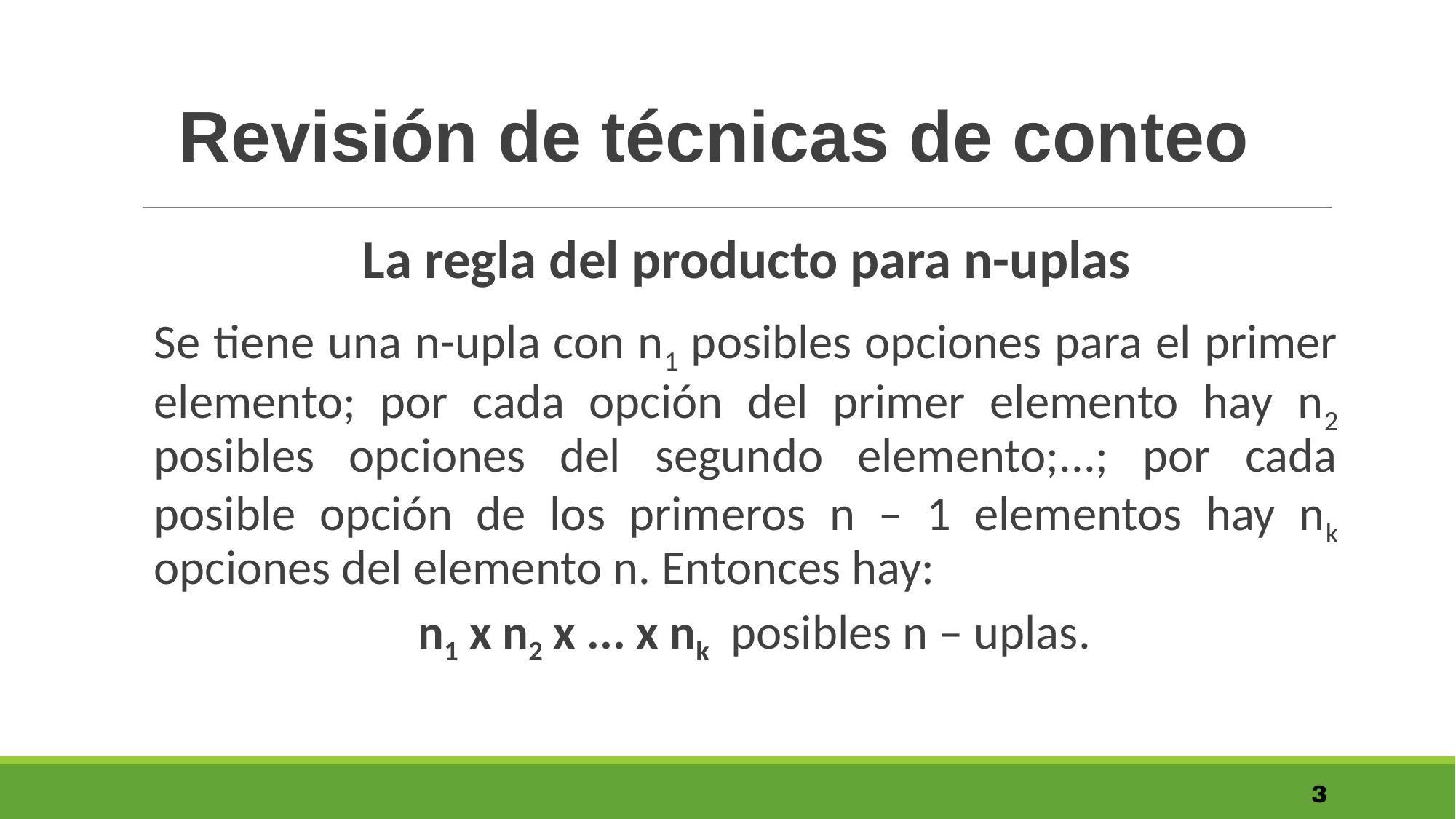

Revisión de técnicas de conteo
La regla del producto para n-uplas
Se tiene una n-upla con n1 posibles opciones para el primer elemento; por cada opción del primer elemento hay n2 posibles opciones del segundo elemento;...; por cada posible opción de los primeros n – 1 elementos hay nk opciones del elemento n. Entonces hay:
			 n1 x n2 x ... x nk  posibles n – uplas.
3